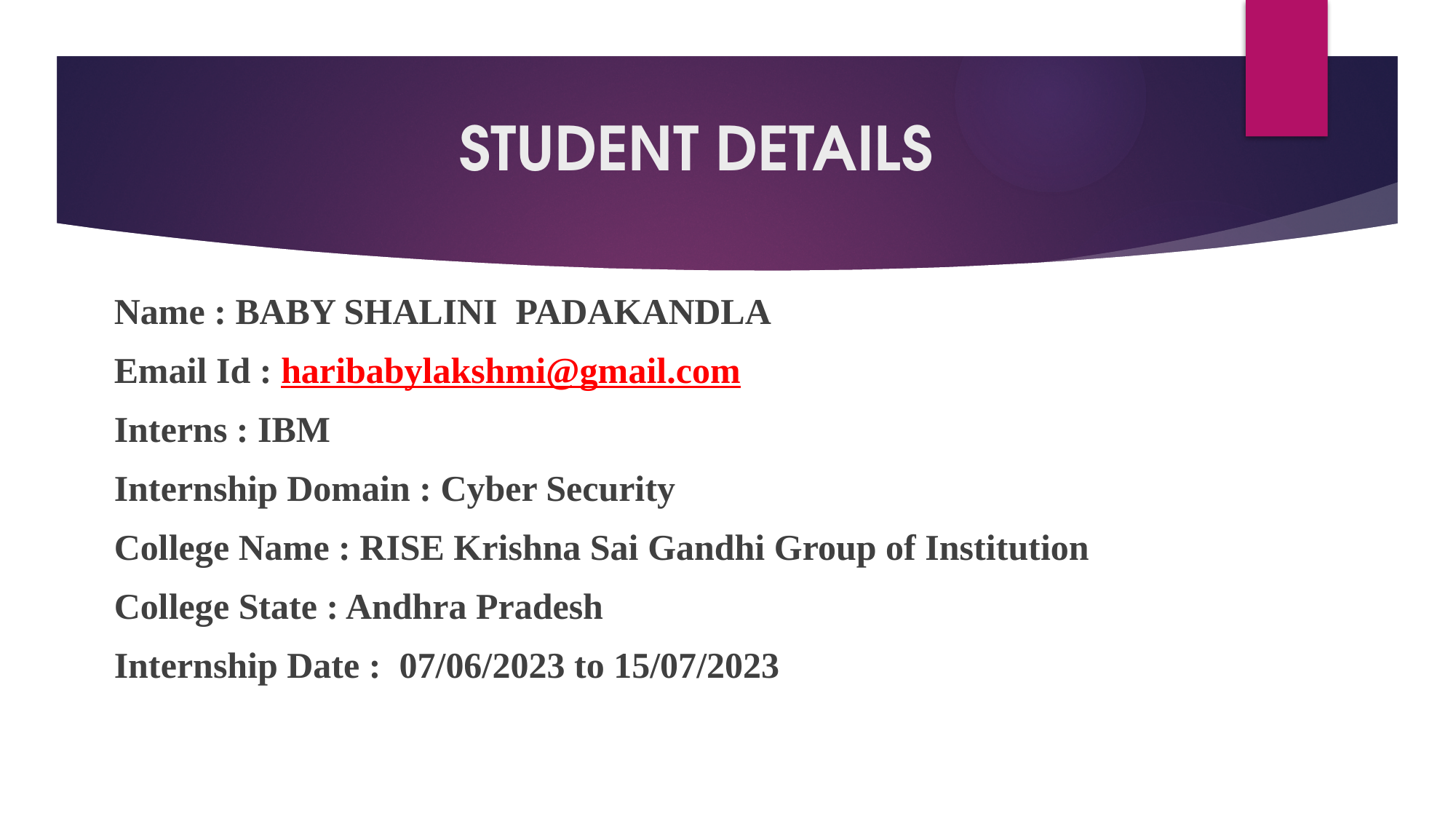

# STUDENT DETAILS
Name : BABY SHALINI  PADAKANDLA
Email Id : haribabylakshmi@gmail.com
Interns : IBM
Internship Domain : Cyber Security
College Name : RISE Krishna Sai Gandhi Group of Institution
College State : Andhra Pradesh
Internship Date :  07/06/2023 to 15/07/2023